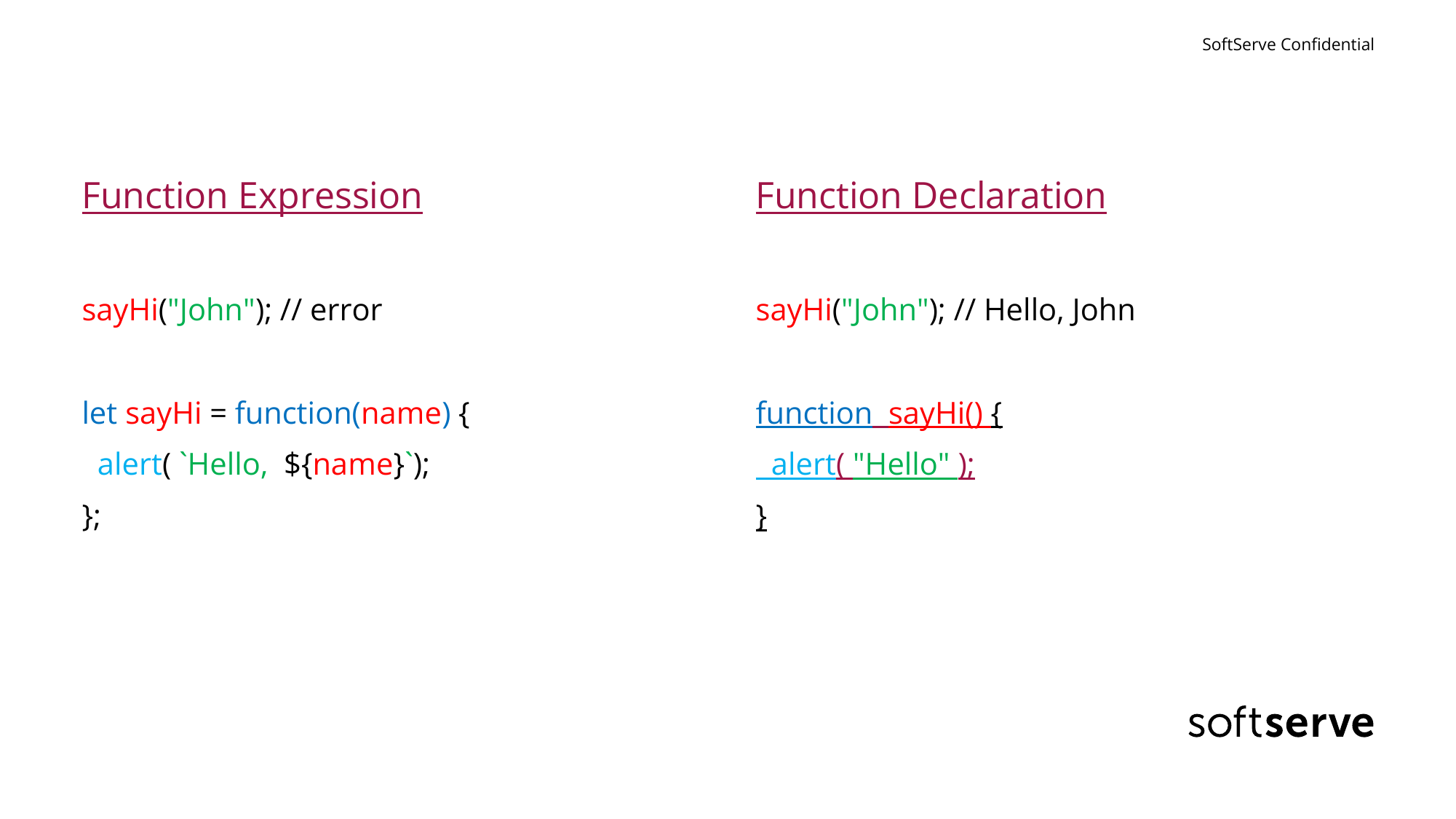

#
Function Expression

sayHi("John"); // error

let sayHi = function(name) {
  alert( `Hello,  ${name}`);
};
Function Declaration

sayHi("John"); // Hello, John

function  sayHi() {
  alert( "Hello" );
}